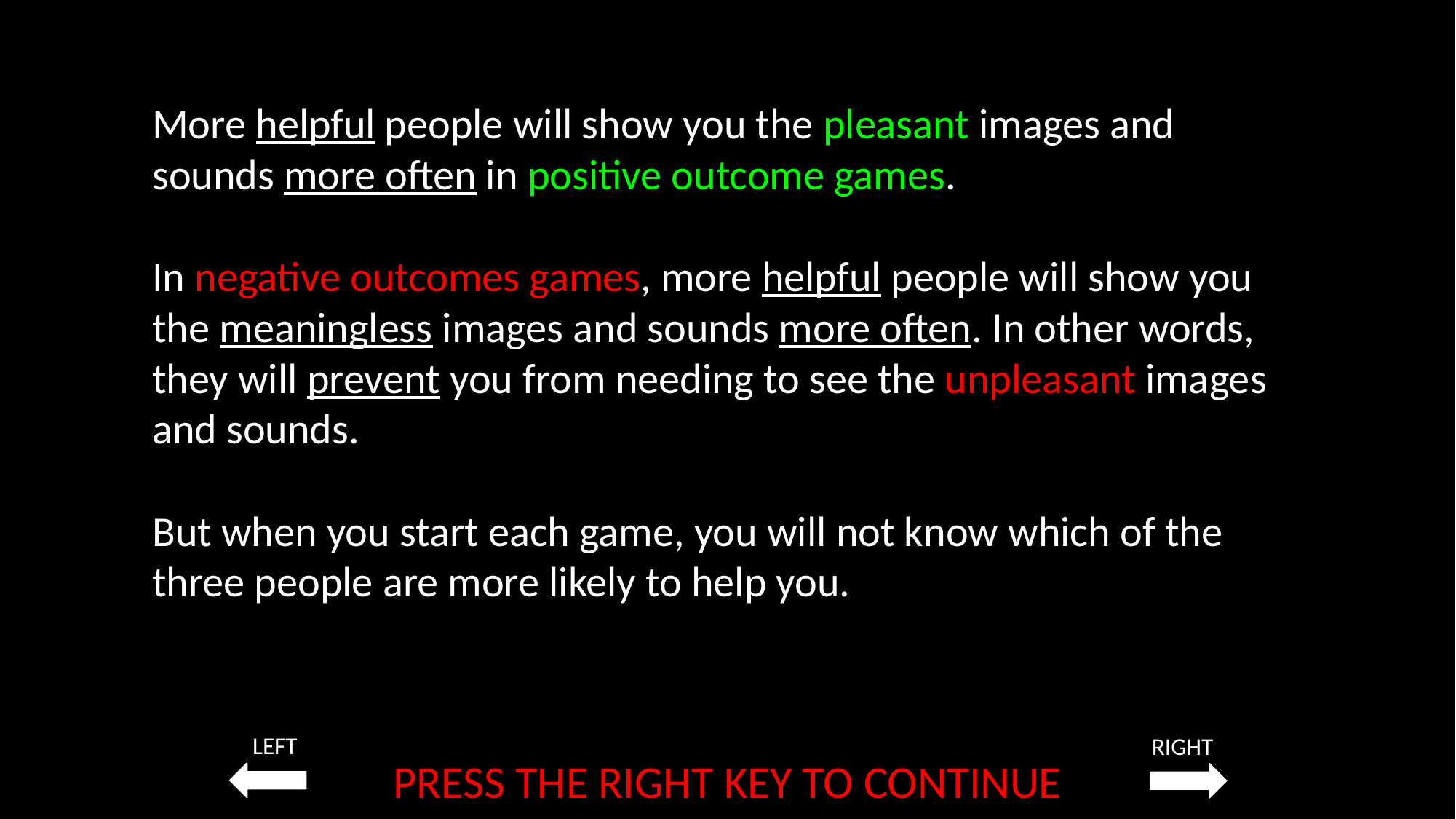

More helpful people will show you the pleasant images and sounds more often in positive outcome games.

In negative outcomes games, more helpful people will show you the meaningless images and sounds more often. In other words, they will prevent you from needing to see the unpleasant images and sounds.

But when you start each game, you will not know which of the three people are more likely to help you.

LEFT
RIGHT
PRESS THE RIGHT KEY TO CONTINUE